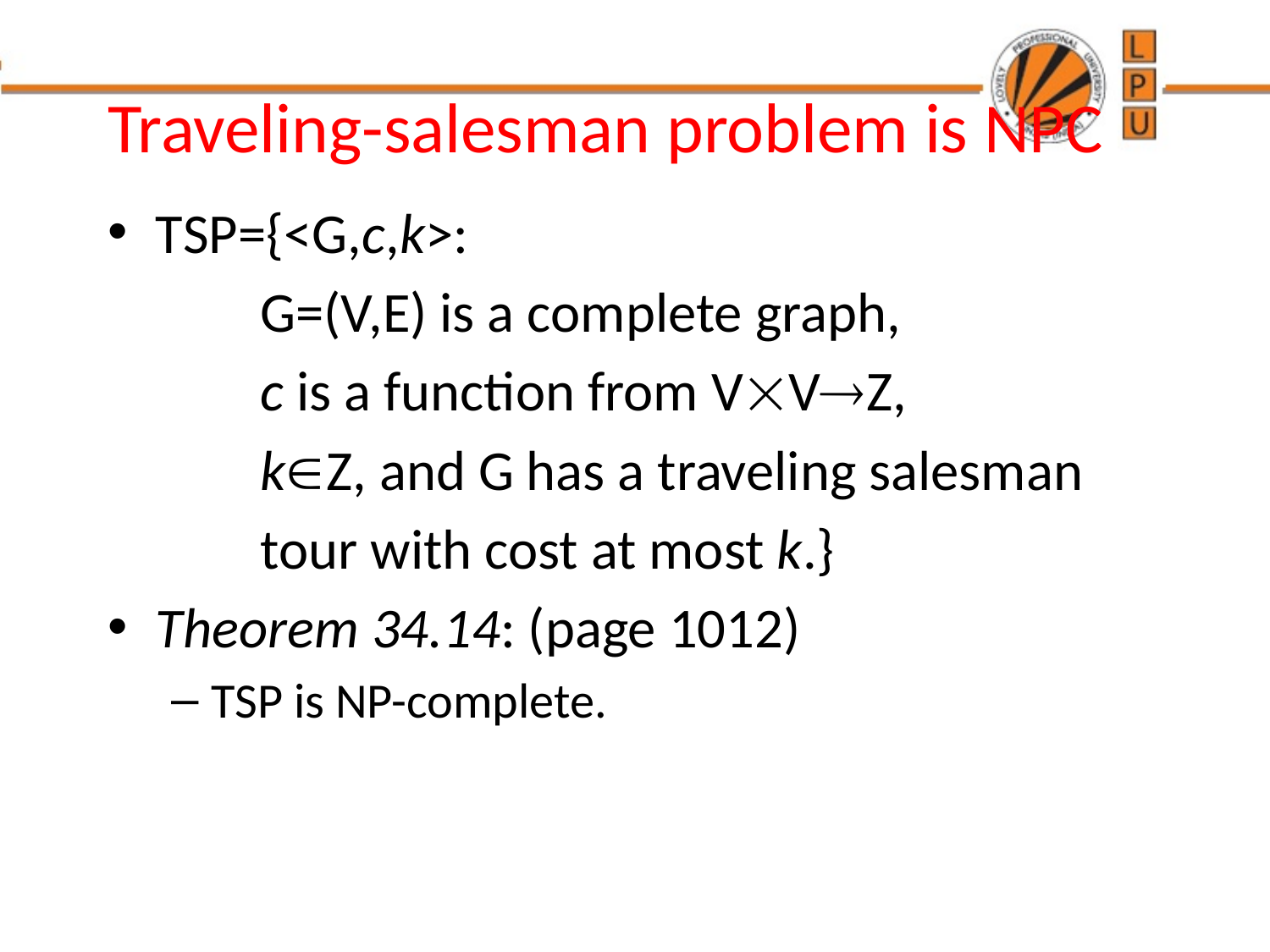

# Traveling-salesman problem is NPC
TSP={<G,c,k>:
            G=(V,E) is a complete graph,
            c is a function from V×V→Z,
            k∈Z, and G has a traveling salesman
            tour with cost at most k.}
Theorem 34.14: (page 1012)
TSP is NP-complete.